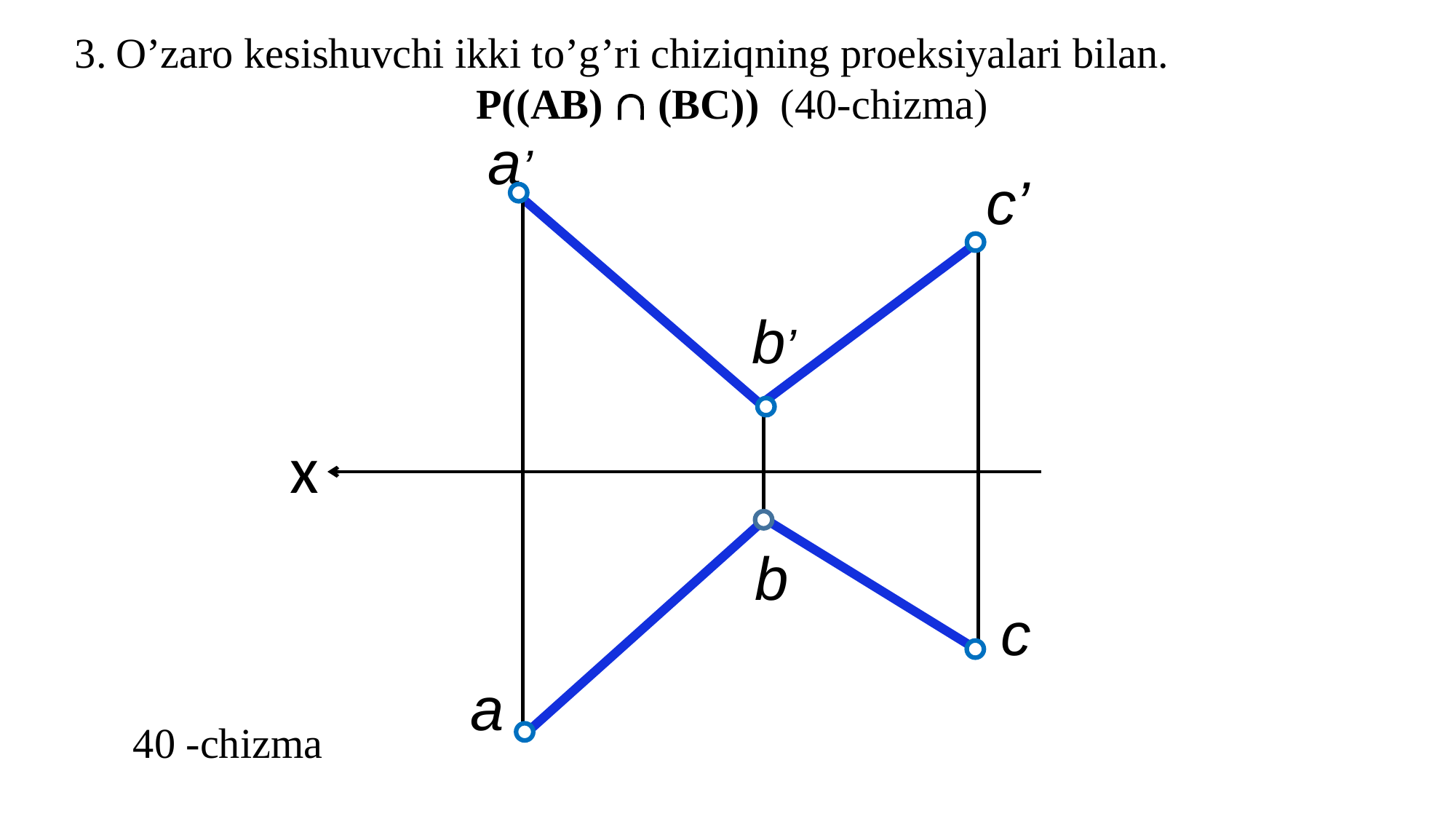

O’zaro kesishuvchi ikki to’g’ri chiziqning proeksiyalari bilan.                  Р((AB) ∩ (BC))  (40-chizma)
a’
c’

b’
,

x

b
c

a
 40 -chizma